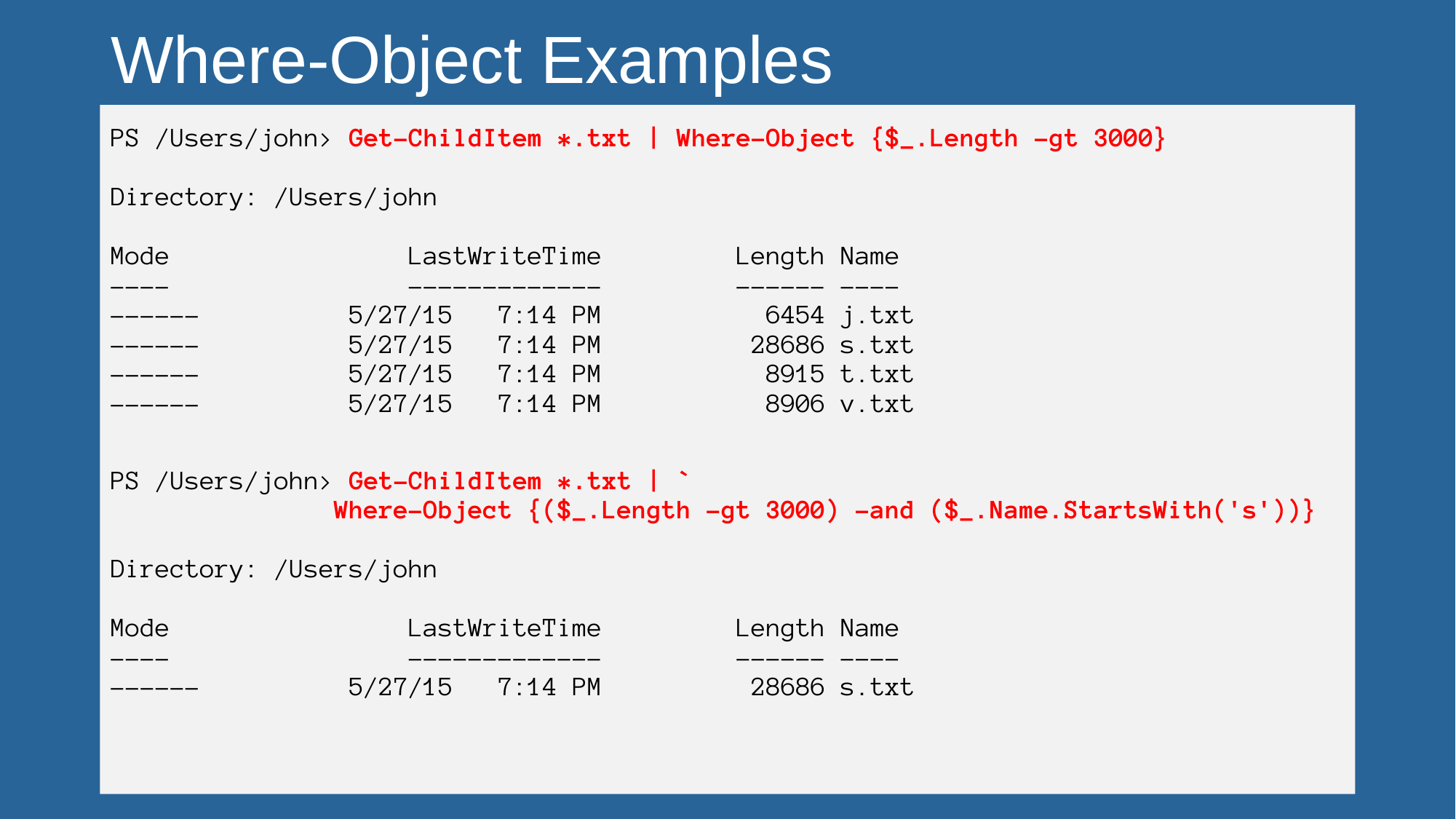

# Where-Object Examples
PS /Users/john> Get-ChildItem *.txt | Where-Object {$_.Length -gt 3000}
Directory: /Users/john
Mode                LastWriteTime         Length Name
----                -------------         ------ ----
------          5/27/15   7:14 PM           6454 j.txt
------          5/27/15   7:14 PM          28686 s.txt
------          5/27/15   7:14 PM           8915 t.txt
------          5/27/15   7:14 PM           8906 v.txt
PS /Users/john> Get-ChildItem *.txt | `
               Where-Object {($_.Length -gt 3000) –and ($_.Name.StartsWith('s'))} 
Directory: /Users/john
Mode                LastWriteTime         Length Name
----                -------------         ------ ----
------          5/27/15   7:14 PM          28686 s.txt